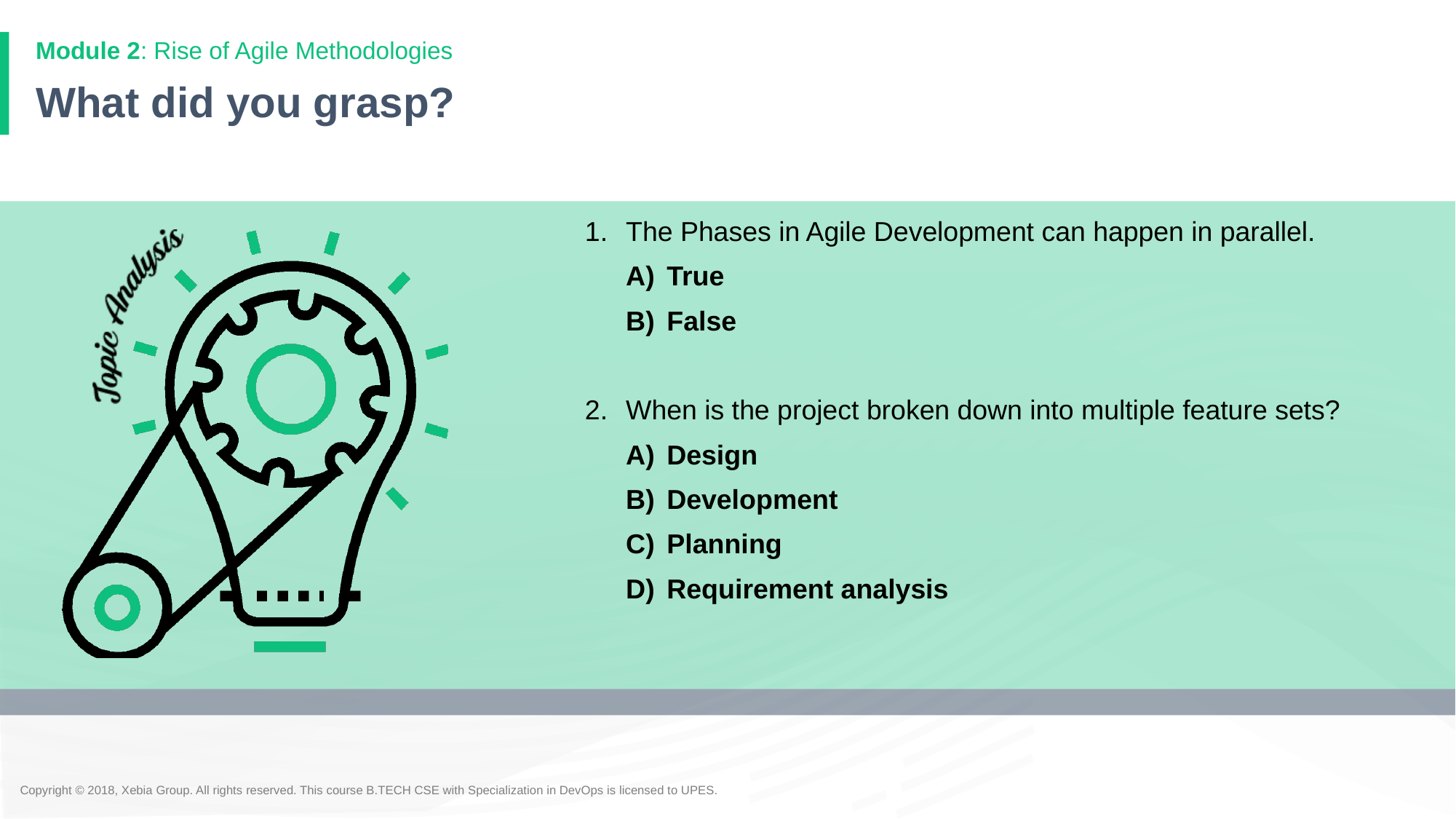

Module 2: Rise of Agile Methodologies

# What did you grasp?
The Phases in Agile Development can happen in parallel.
True
False

When is the project broken down into multiple feature sets?
Design
Development
Planning
Requirement analysis